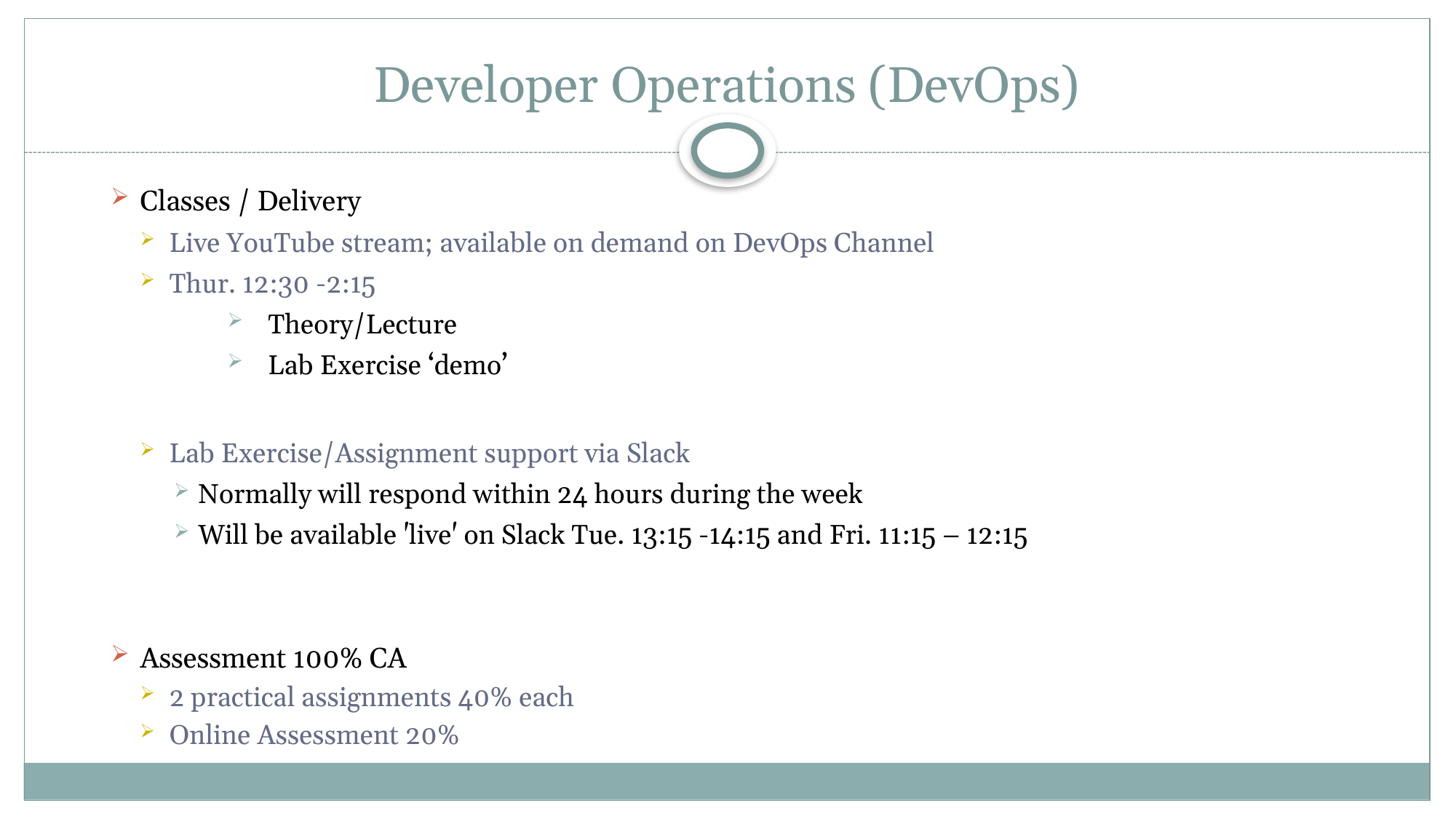

# Developer Operations (DevOps)
Classes / Delivery
Live YouTube stream; available on demand on DevOps Channel
Thur. 12:30 -2:15
Theory/Lecture
Lab Exercise ‘demo’

Lab Exercise/Assignment support via Slack
Normally will respond within 24 hours during the week
Will be available 'live' on Slack Tue. 13:15 -14:15 and Fri. 11:15 – 12:15

Assessment 100% CA
2 practical assignments 40% each
Online Assessment 20%